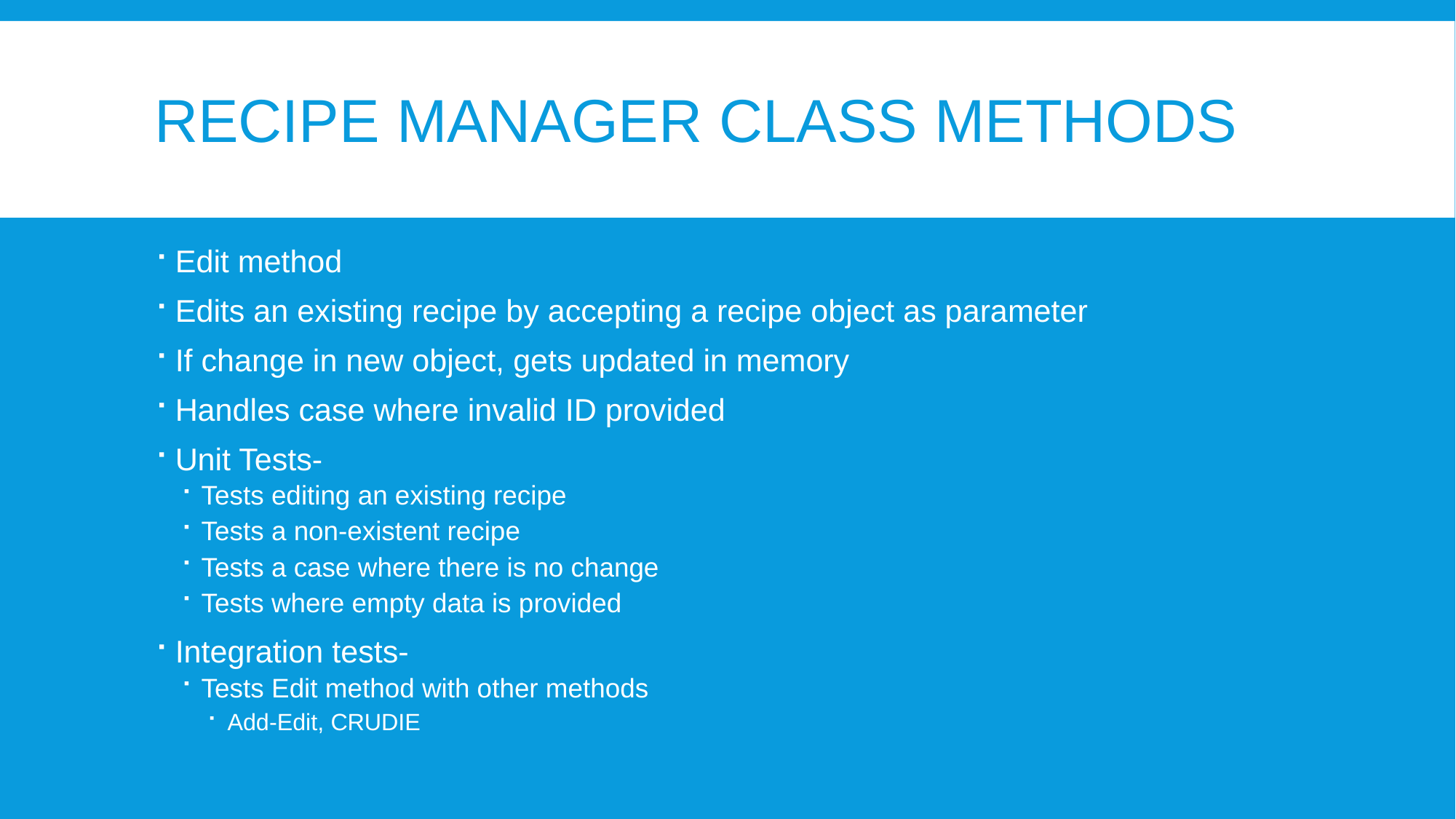

# Recipe manager class methods
Edit method
Edits an existing recipe by accepting a recipe object as parameter
If change in new object, gets updated in memory
Handles case where invalid ID provided
Unit Tests-
Tests editing an existing recipe
Tests a non-existent recipe
Tests a case where there is no change
Tests where empty data is provided
Integration tests-
Tests Edit method with other methods
Add-Edit, CRUDIE